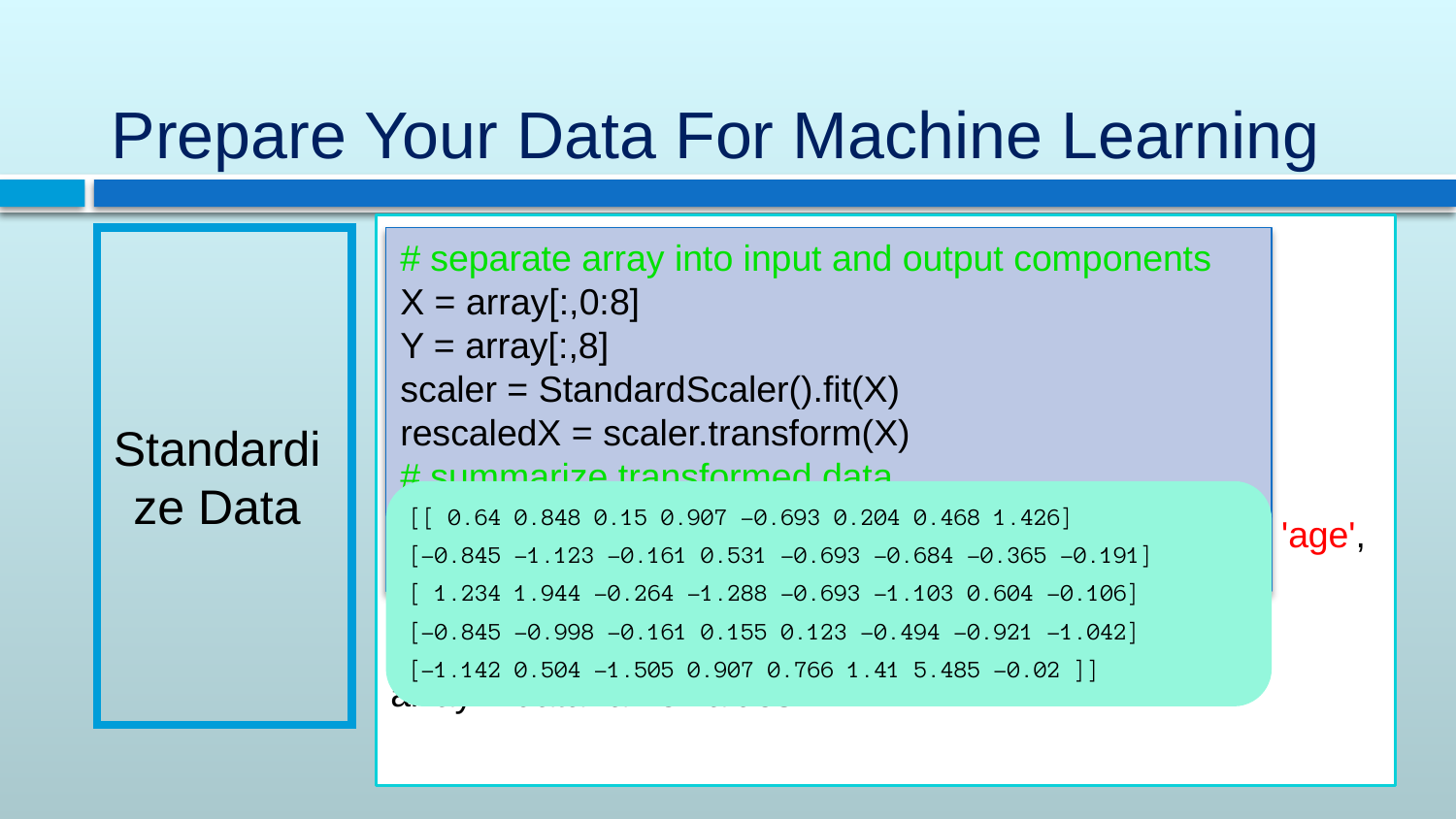

# Prepare Your Data For Machine Learning
# Standardize data (0 mean, 1 stdev)
from sklearn.preprocessing import StandardScaler
from pandas import read_csv
from numpy import set_printoptions
filename = 'pima-indians-diabetes.data.csv'
names = ['preg', 'plas', 'pres', 'skin', 'test', 'mass', 'pedi', 'age', 'class']
dataframe = read_csv(filename, names=names)
array = dataframe.values
Standardize Data
# separate array into input and output components
X = array[:,0:8]
Y = array[:,8]
scaler = StandardScaler().fit(X)
rescaledX = scaler.transform(X)
# summarize transformed data
set_printoptions(precision=3)
print(rescaledX[0:5,:])
[[ 0.64 0.848 0.15 0.907 -0.693 0.204 0.468 1.426]
[-0.845 -1.123 -0.161 0.531 -0.693 -0.684 -0.365 -0.191]
[ 1.234 1.944 -0.264 -1.288 -0.693 -1.103 0.604 -0.106]
[-0.845 -0.998 -0.161 0.155 0.123 -0.494 -0.921 -1.042]
[-1.142 0.504 -1.505 0.907 0.766 1.41 5.485 -0.02 ]]